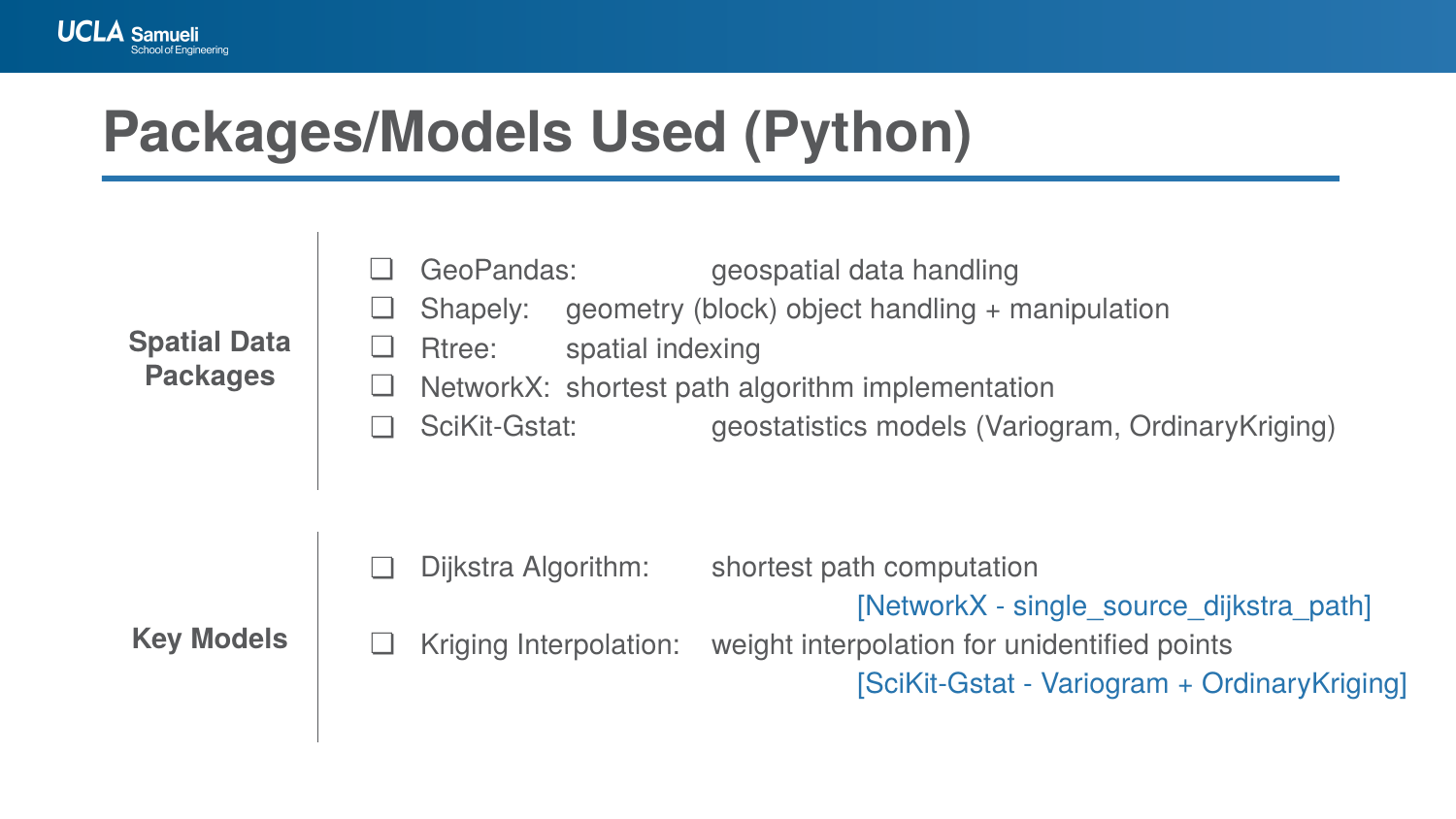

# Packages/Models Used (Python)
GeoPandas: 	geospatial data handling
Shapely: 	geometry (block) object handling + manipulation
Rtree:	spatial indexing
NetworkX:	shortest path algorithm implementation
SciKit-Gstat:	geostatistics models (Variogram, OrdinaryKriging)
Spatial Data Packages
Dijkstra Algorithm: 	shortest path computation
			[NetworkX - single_source_dijkstra_path]
Kriging Interpolation: 	weight interpolation for unidentified points
			[SciKit-Gstat - Variogram + OrdinaryKriging]
Key Models